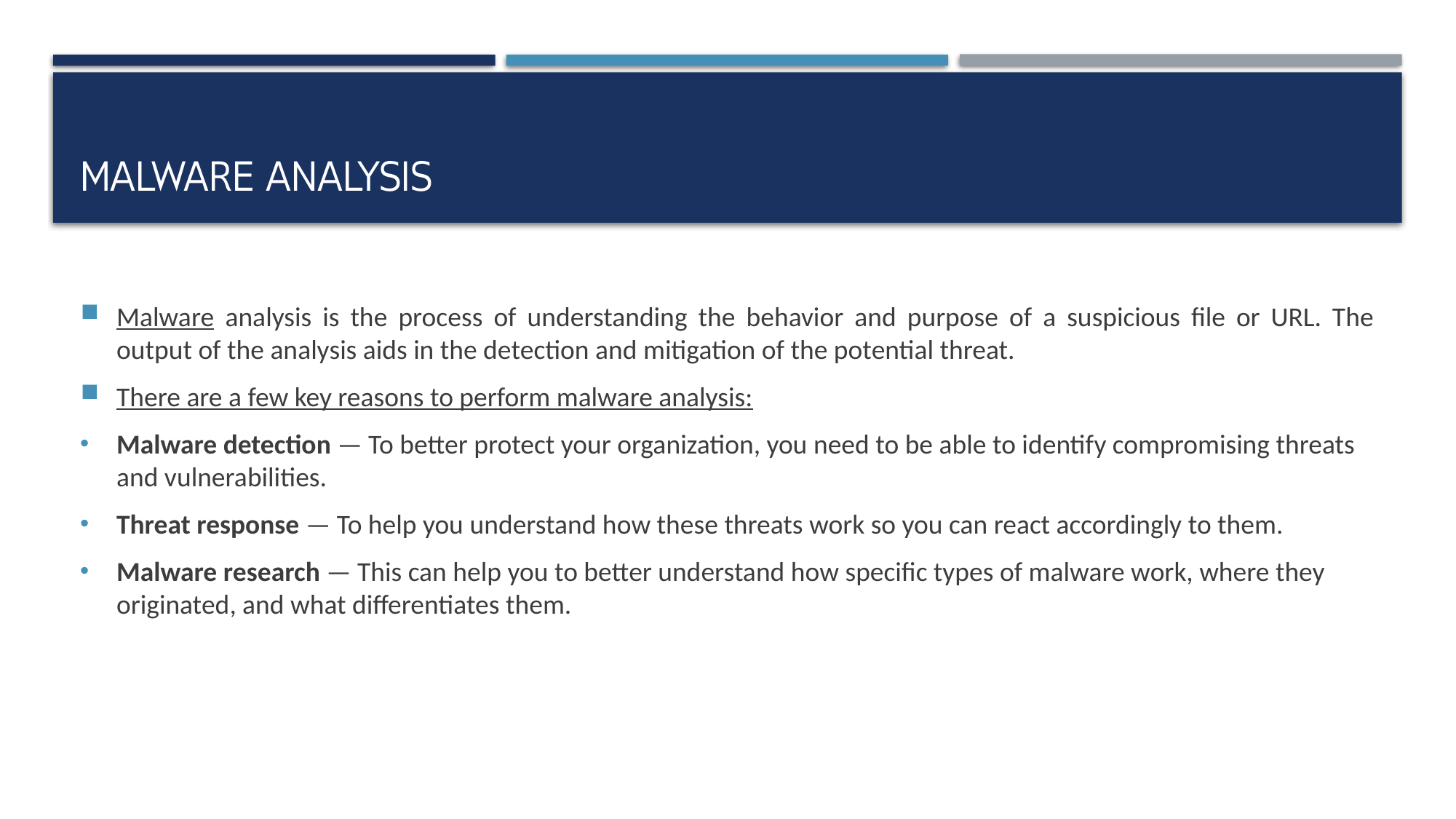

Malware Analysis
Malware analysis is the process of understanding the behavior and purpose of a suspicious file or URL. The output of the analysis aids in the detection and mitigation of the potential threat.
There are a few key reasons to perform malware analysis:
Malware detection — To better protect your organization, you need to be able to identify compromising threats and vulnerabilities.
Threat response — To help you understand how these threats work so you can react accordingly to them.
Malware research — This can help you to better understand how specific types of malware work, where they originated, and what differentiates them.